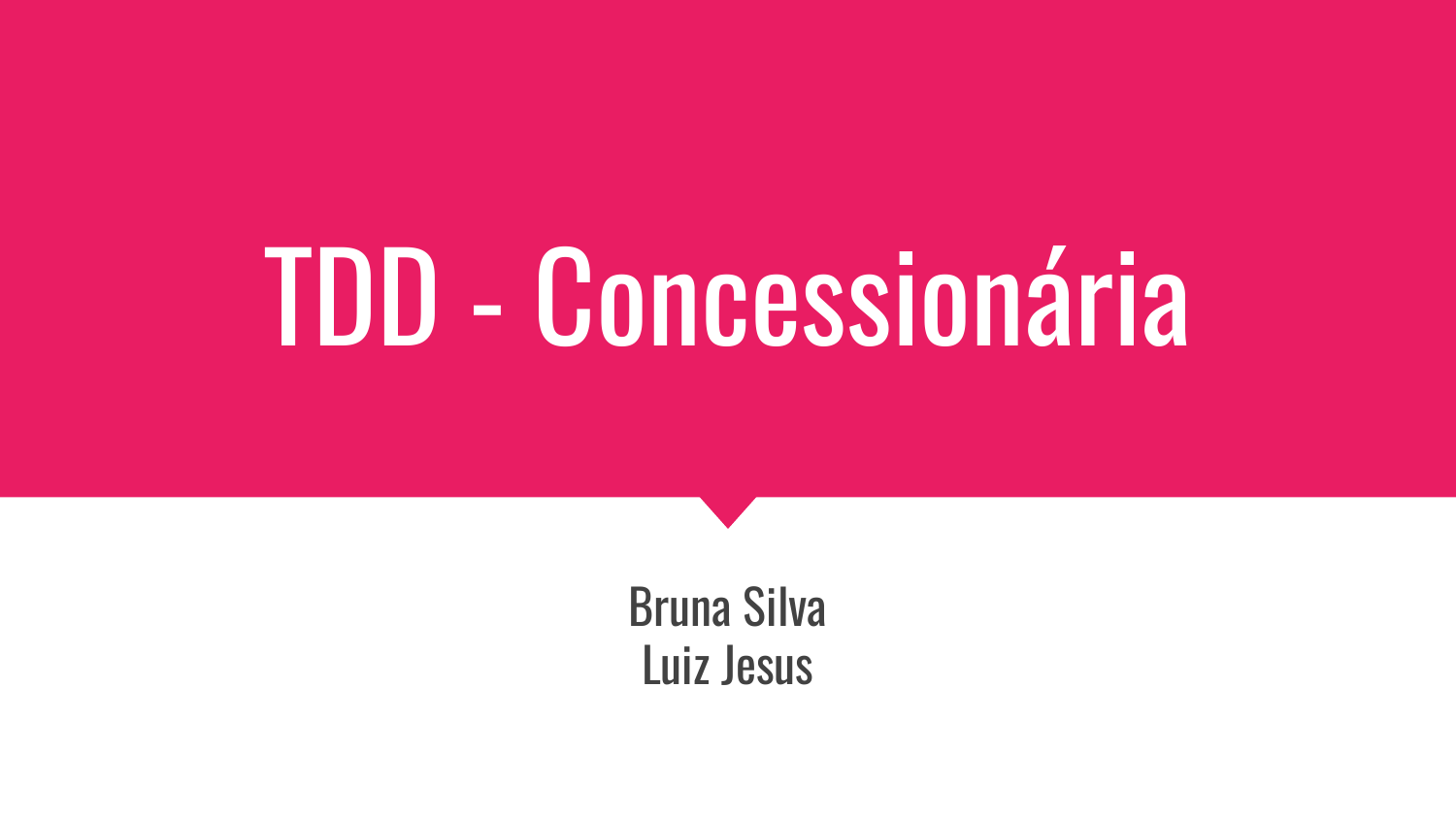

# TDD - Concessionária
Bruna Silva
Luiz Jesus